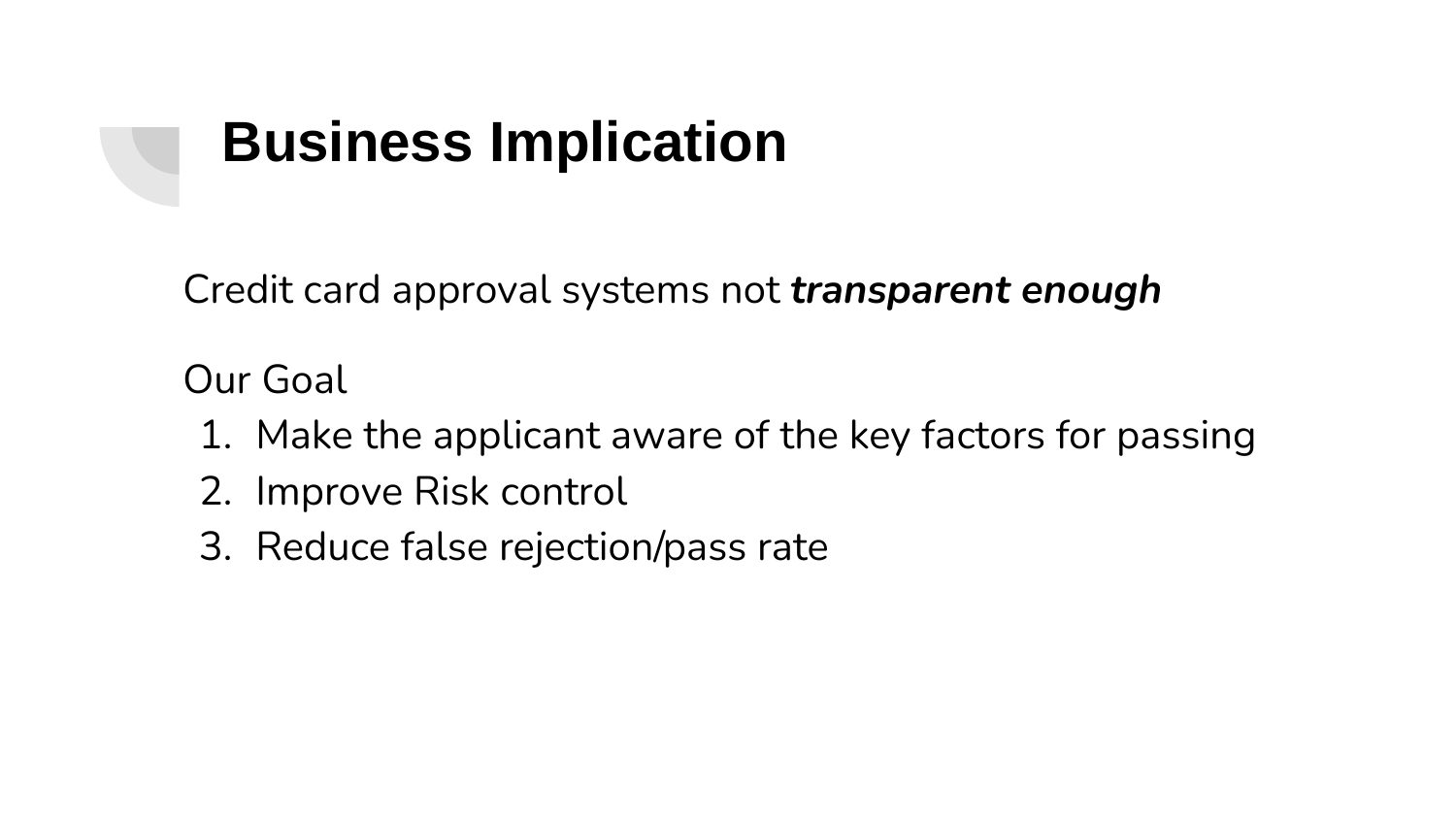

# Business Implication
Credit card approval systems not transparent enough
Our Goal
Make the applicant aware of the key factors for passing
Improve Risk control
Reduce false rejection/pass rate